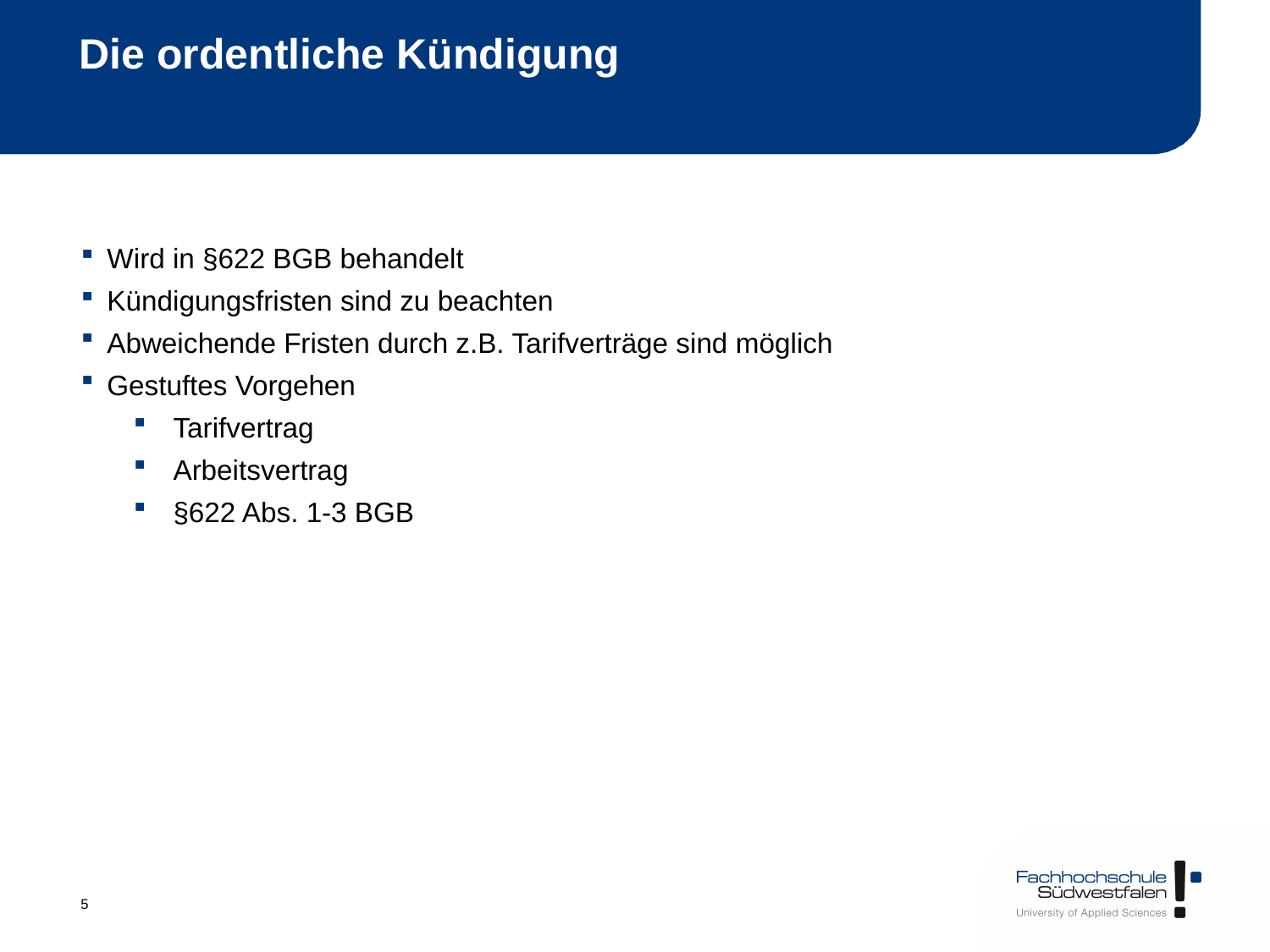

# Die ordentliche Kündigung

Wird in §622 BGB behandelt
Kündigungsfristen sind zu beachten
Abweichende Fristen durch z.B. Tarifverträge sind möglich
Gestuftes Vorgehen
Tarifvertrag
Arbeitsvertrag
§622 Abs. 1-3 BGB